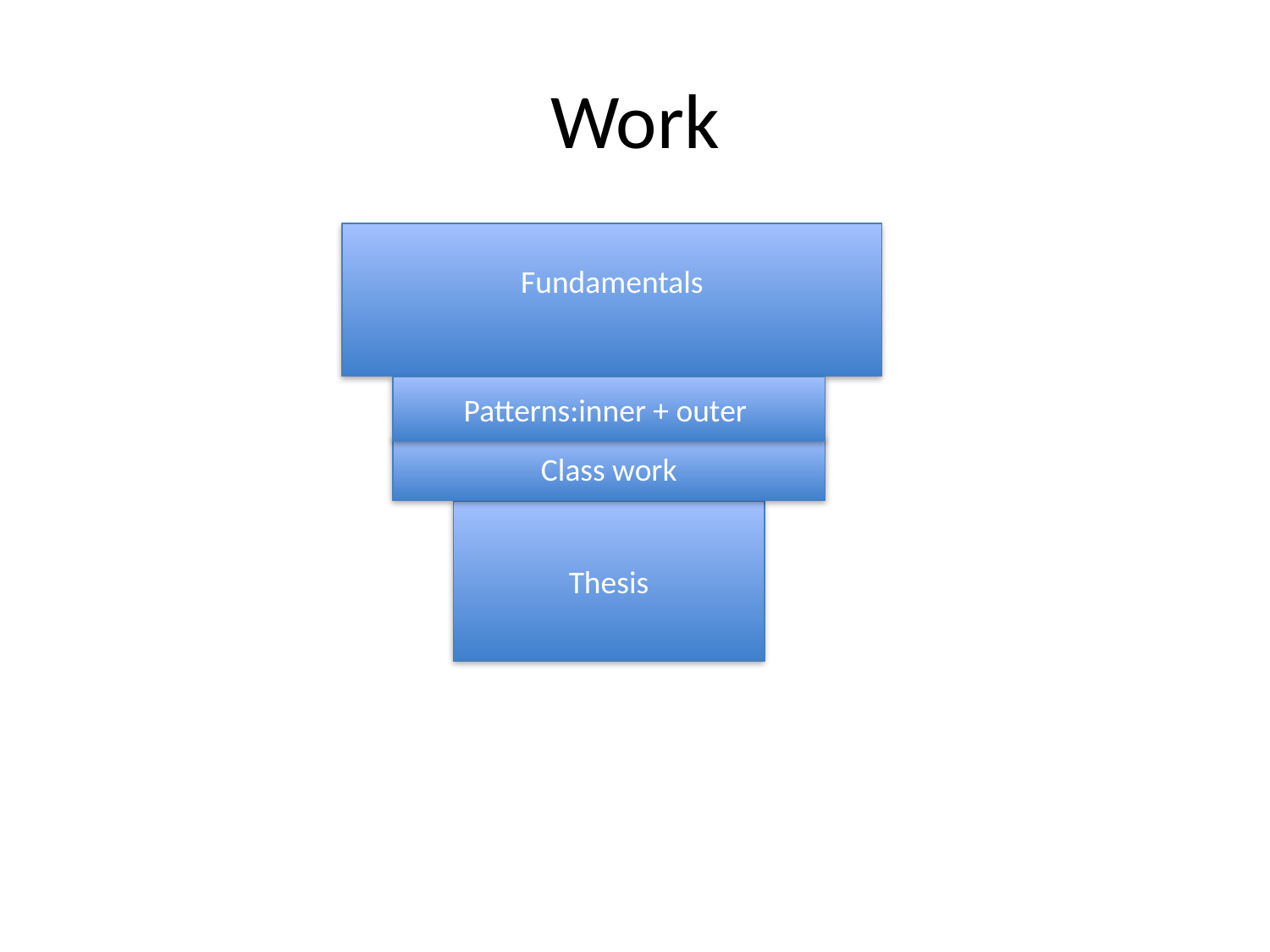

# Work
Fundamentals

Patterns:inner + outer
Class work
Thesis